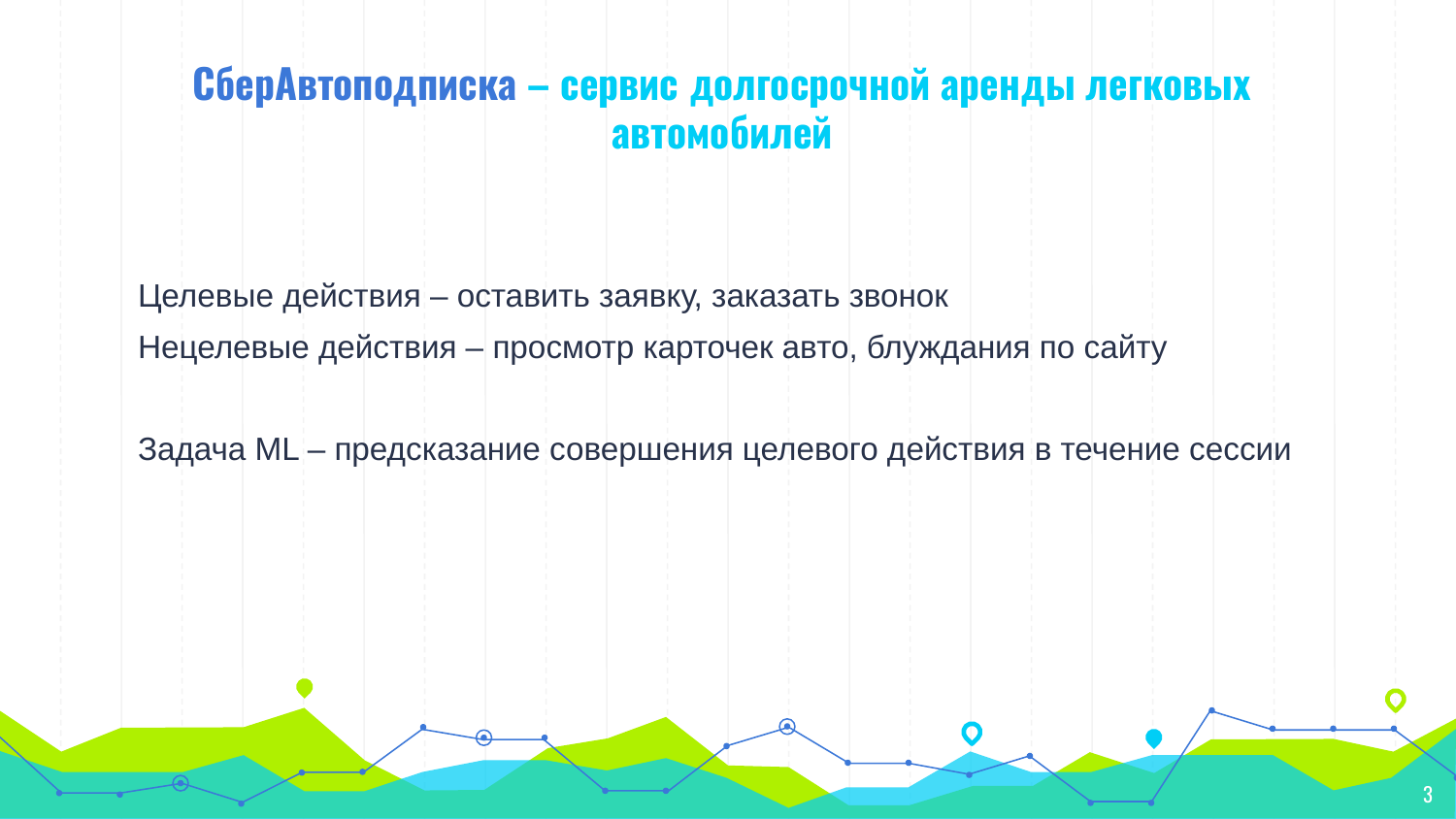

# СберАвтоподписка – сервис долгосрочной аренды легковых автомобилей
Целевые действия – оставить заявку, заказать звонок
Нецелевые действия – просмотр карточек авто, блуждания по сайту

Задача ML – предсказание совершения целевого действия в течение сессии
3